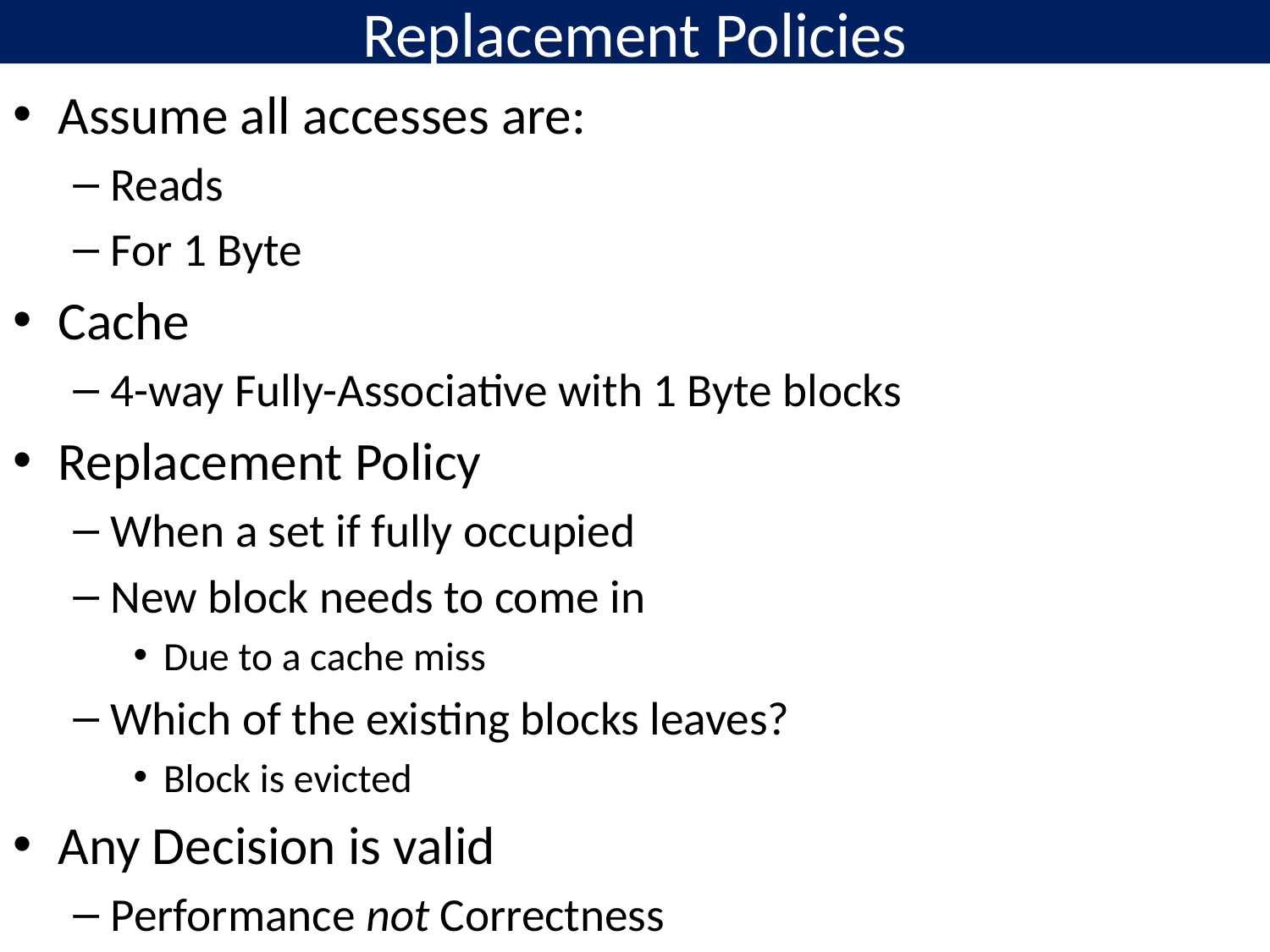

# Replacement Policies
Assume all accesses are:
Reads
For 1 Byte
Cache
4-way Fully-Associative with 1 Byte blocks
Replacement Policy
When a set if fully occupied
New block needs to come in
Due to a cache miss
Which of the existing blocks leaves?
Block is evicted
Any Decision is valid
Performance not Correctness